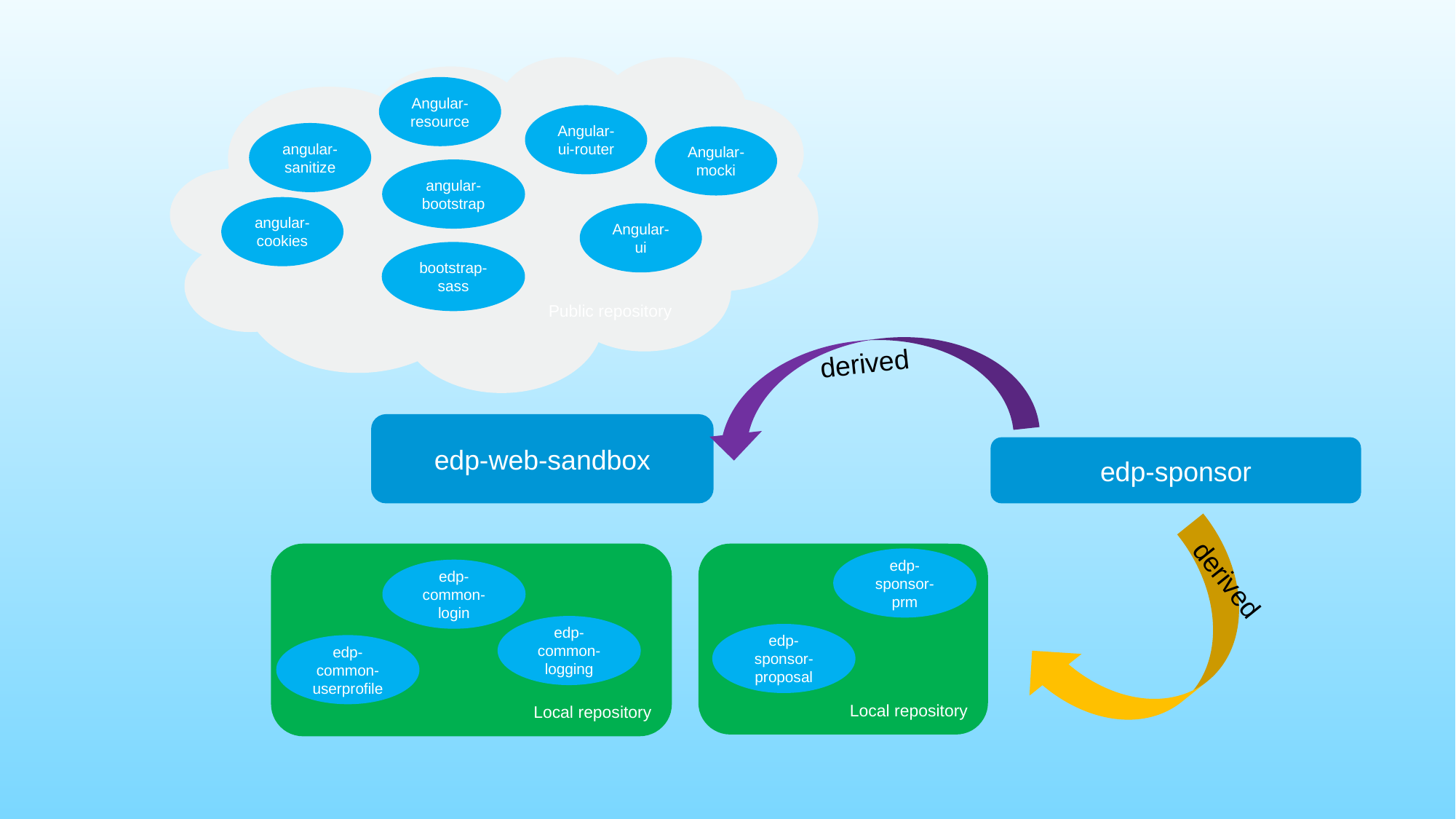

Public repository
Angular-resource
Angular-ui-router
angular-sanitize
Angular-mocki
angular-bootstrap
angular-cookies
Angular-ui
bootstrap-sass
derived
edp-web-sandbox
edp-sponsor
Local repository
Local repository
edp-sponsor-prm
edp-common-login
derived
edp-common-logging
edp-sponsor-proposal
edp-common-userprofile